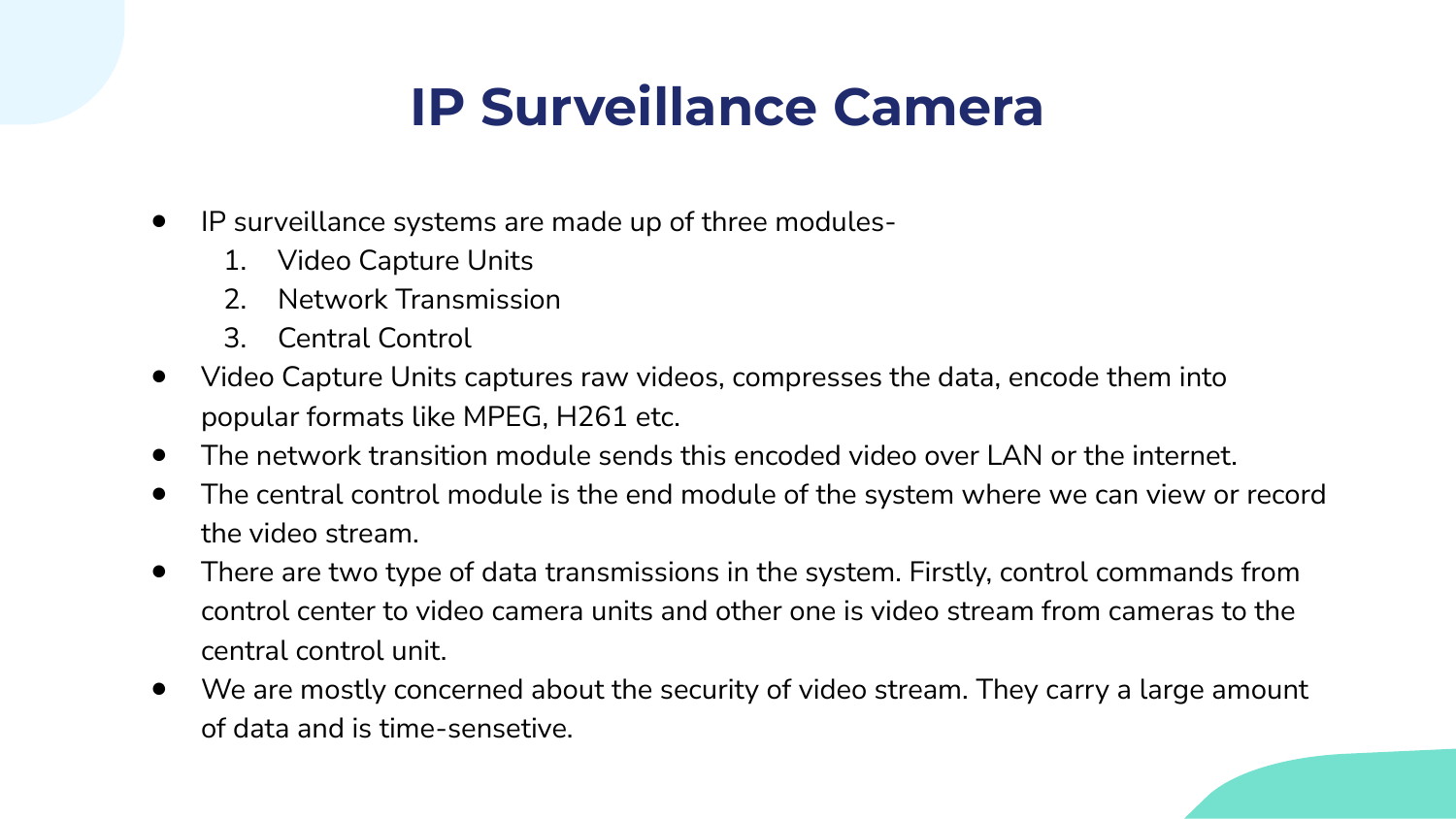

# IP Surveillance Camera
IP surveillance systems are made up of three modules-
Video Capture Units
Network Transmission
Central Control
Video Capture Units captures raw videos, compresses the data, encode them into popular formats like MPEG, H261 etc.
The network transition module sends this encoded video over LAN or the internet.
The central control module is the end module of the system where we can view or record the video stream.
There are two type of data transmissions in the system. Firstly, control commands from control center to video camera units and other one is video stream from cameras to the central control unit.
We are mostly concerned about the security of video stream. They carry a large amount of data and is time-sensetive.